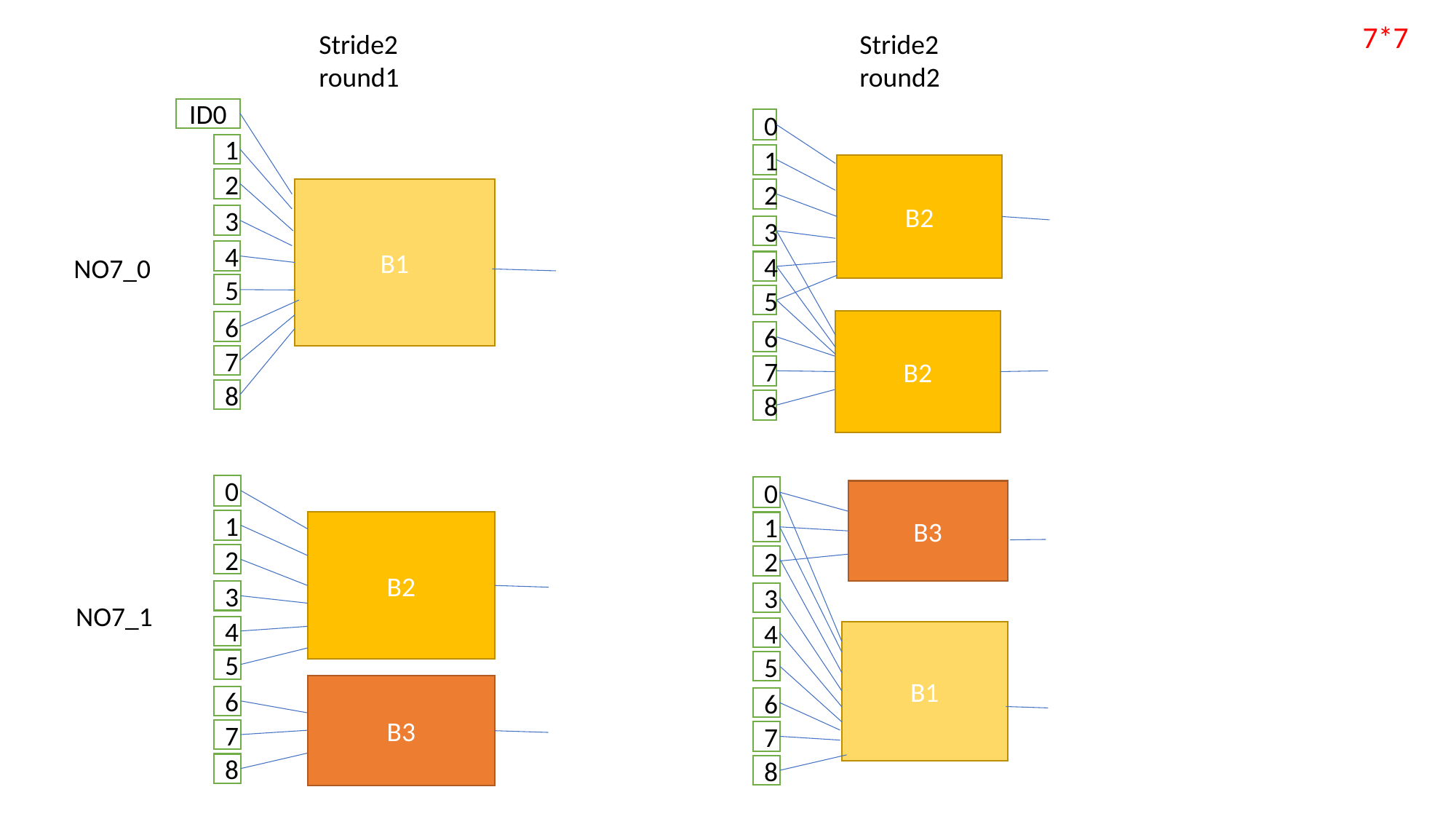

7*7
Stride2
round1
Stride2
round2
ID0
1
2
B1
3
4
5
6
7
8
0
1
B2
2
3
4
5
B2
6
7
8
NO7_0
0
1
B2
2
3
4
5
B3
6
7
8
0
B3
1
2
3
4
B1
5
6
7
8
NO7_1